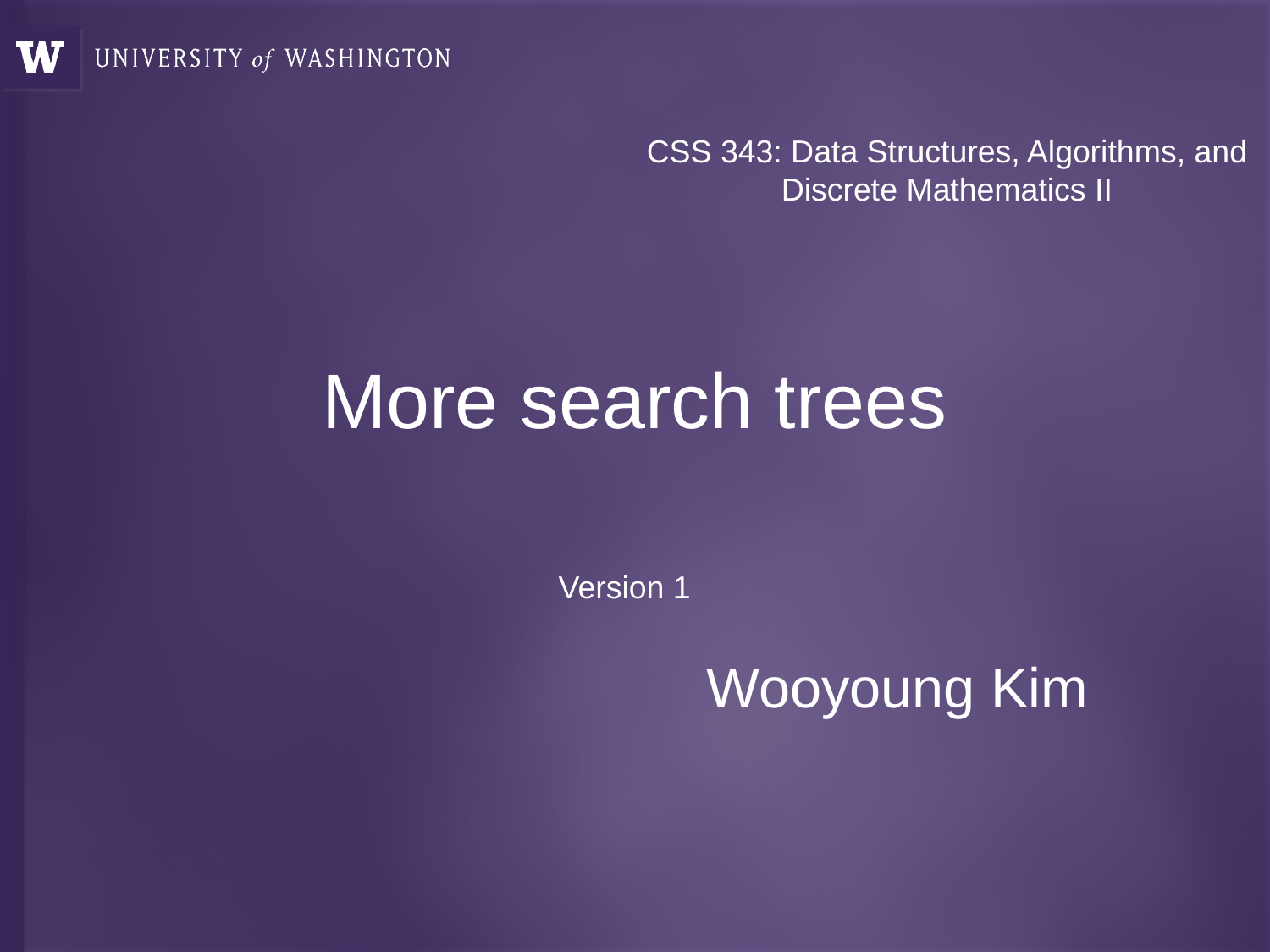

CSS 343: Data Structures, Algorithms, and Discrete Mathematics II
# More search trees
Version 1
Wooyoung Kim